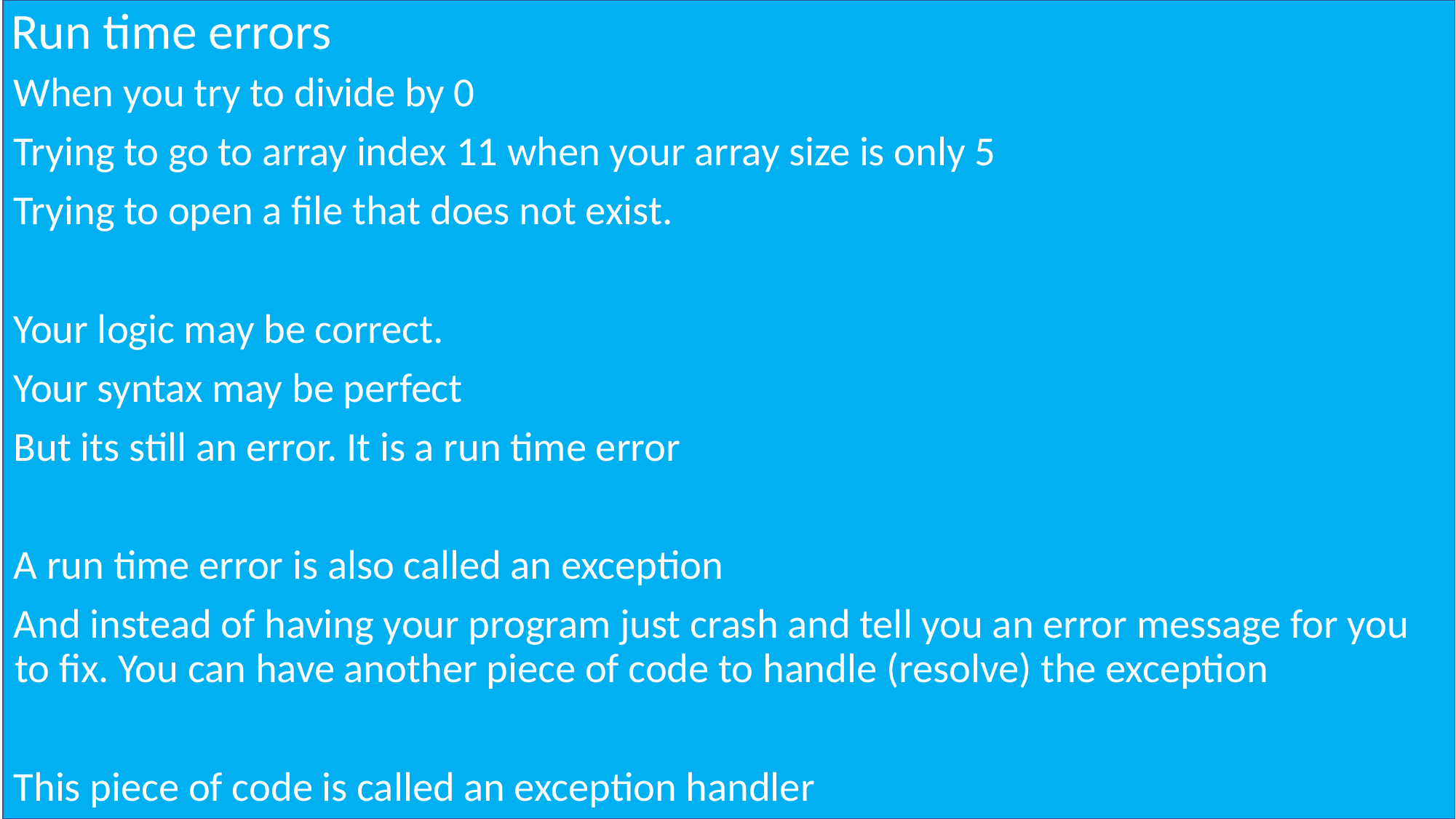

# Run time errors
When you try to divide by 0
Trying to go to array index 11 when your array size is only 5
Trying to open a file that does not exist.

Your logic may be correct.
Your syntax may be perfect
But its still an error. It is a run time error

A run time error is also called an exception
And instead of having your program just crash and tell you an error message for you to fix. You can have another piece of code to handle (resolve) the exception

This piece of code is called an exception handler